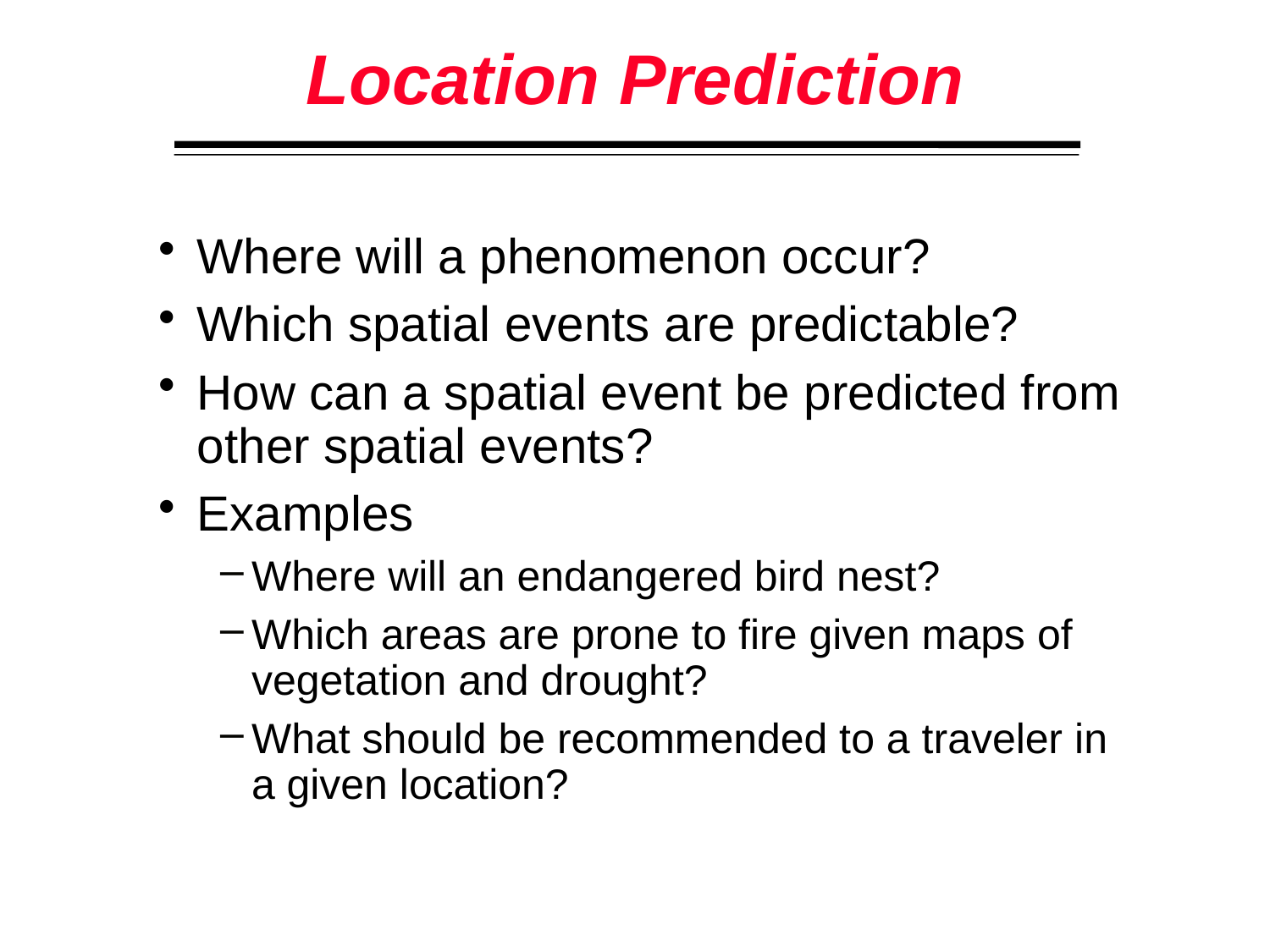

# Location Prediction
Where will a phenomenon occur?
Which spatial events are predictable?
How can a spatial event be predicted from other spatial events?
Examples
Where will an endangered bird nest?
Which areas are prone to fire given maps of vegetation and drought?
What should be recommended to a traveler in a given location?